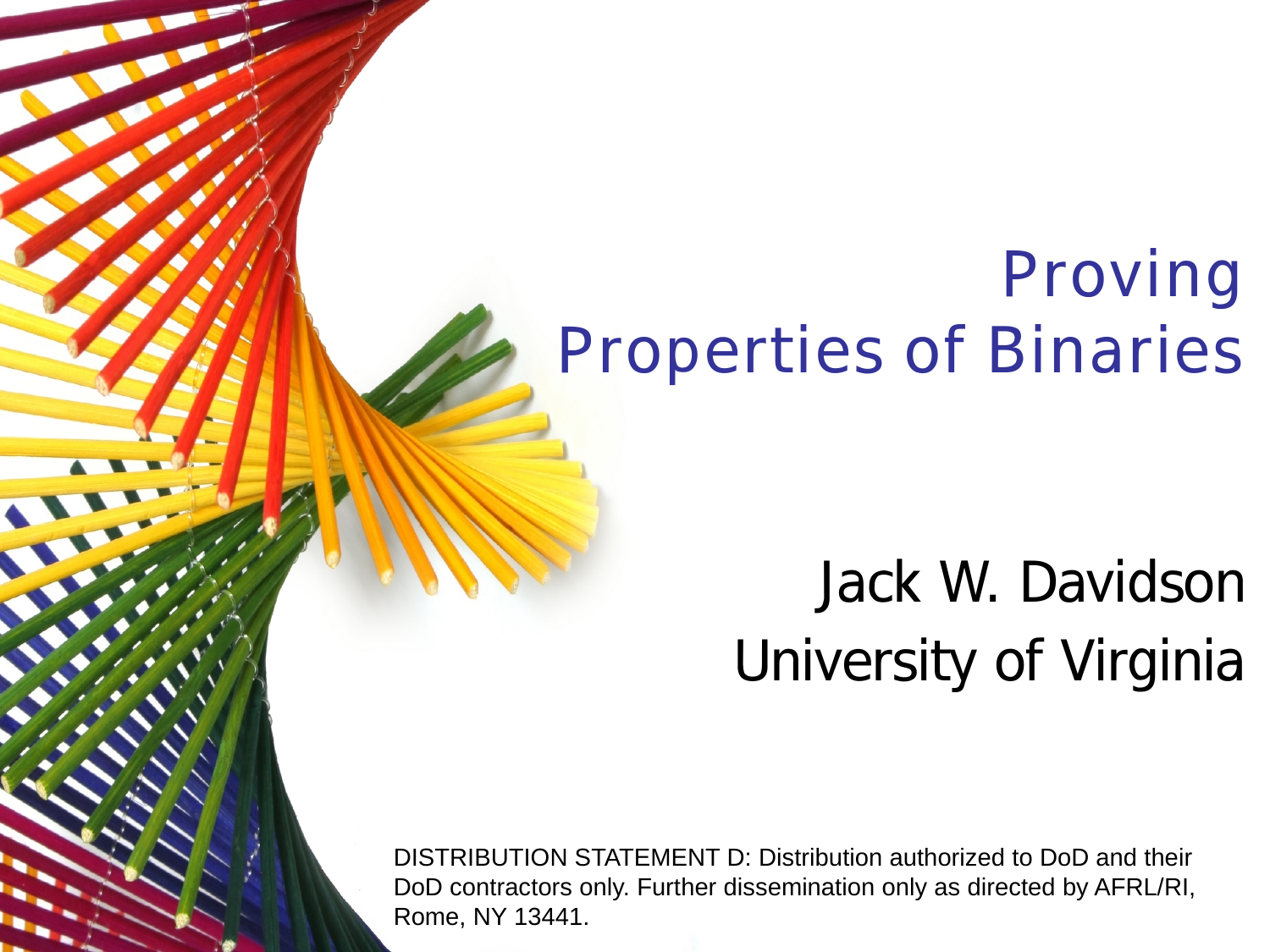

# Proving Properties of Binaries
Jack W. Davidson
University of Virginia
DISTRIBUTION STATEMENT D: Distribution authorized to DoD and their DoD contractors only. Further dissemination only as directed by AFRL/RI, Rome, NY 13441.